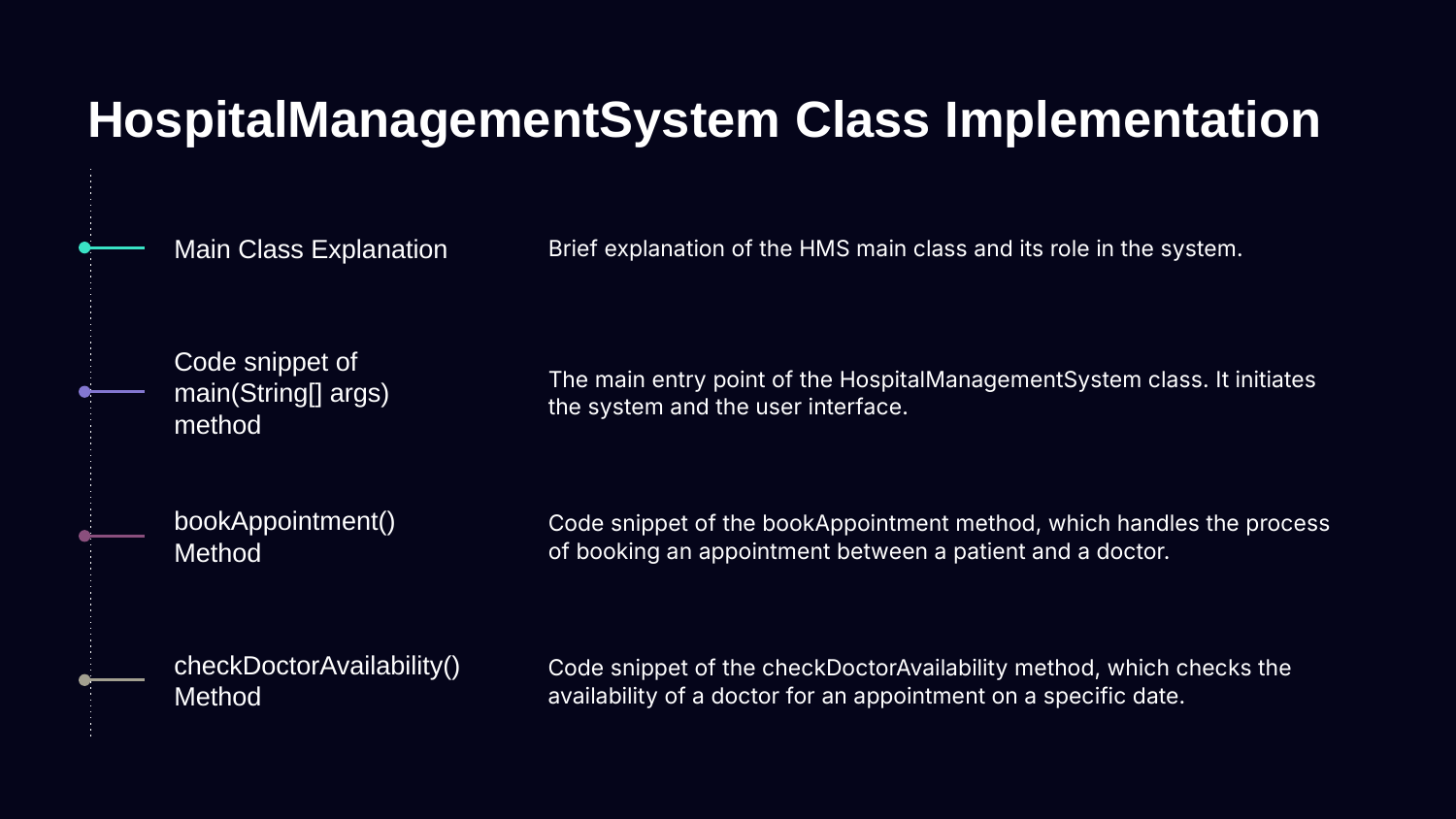

# HospitalManagementSystem Class Implementation
Brief explanation of the HMS main class and its role in the system.
Main Class Explanation
The main entry point of the HospitalManagementSystem class. It initiates the system and the user interface.
Code snippet of main(String[] args) method
Code snippet of the bookAppointment method, which handles the process of booking an appointment between a patient and a doctor.
bookAppointment() Method
checkDoctorAvailability() Method
Code snippet of the checkDoctorAvailability method, which checks the availability of a doctor for an appointment on a specific date.